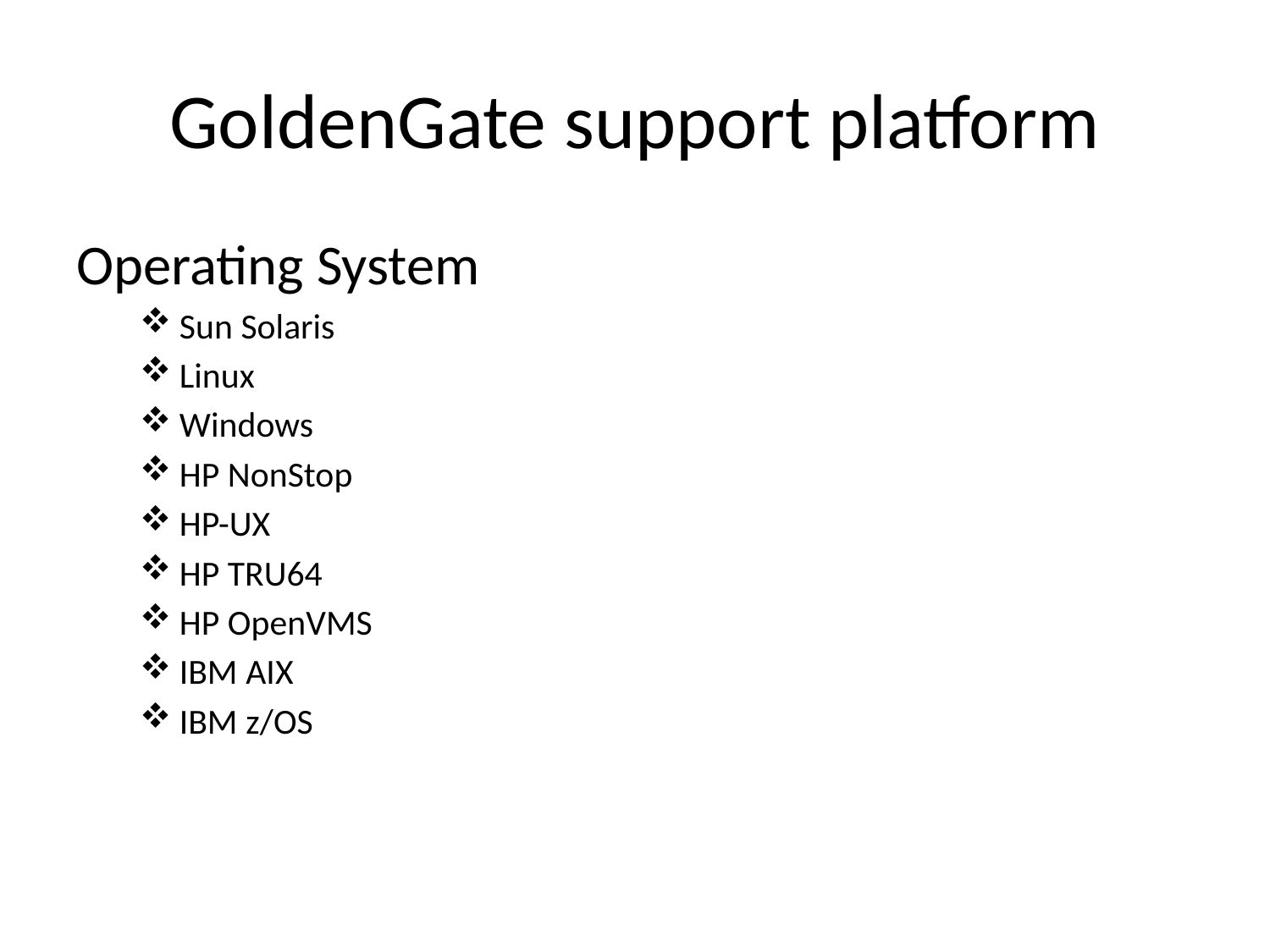

# GoldenGate support platform
Operating System
Sun Solaris
Linux
Windows
HP NonStop
HP-UX
HP TRU64
HP OpenVMS
IBM AIX
IBM z/OS